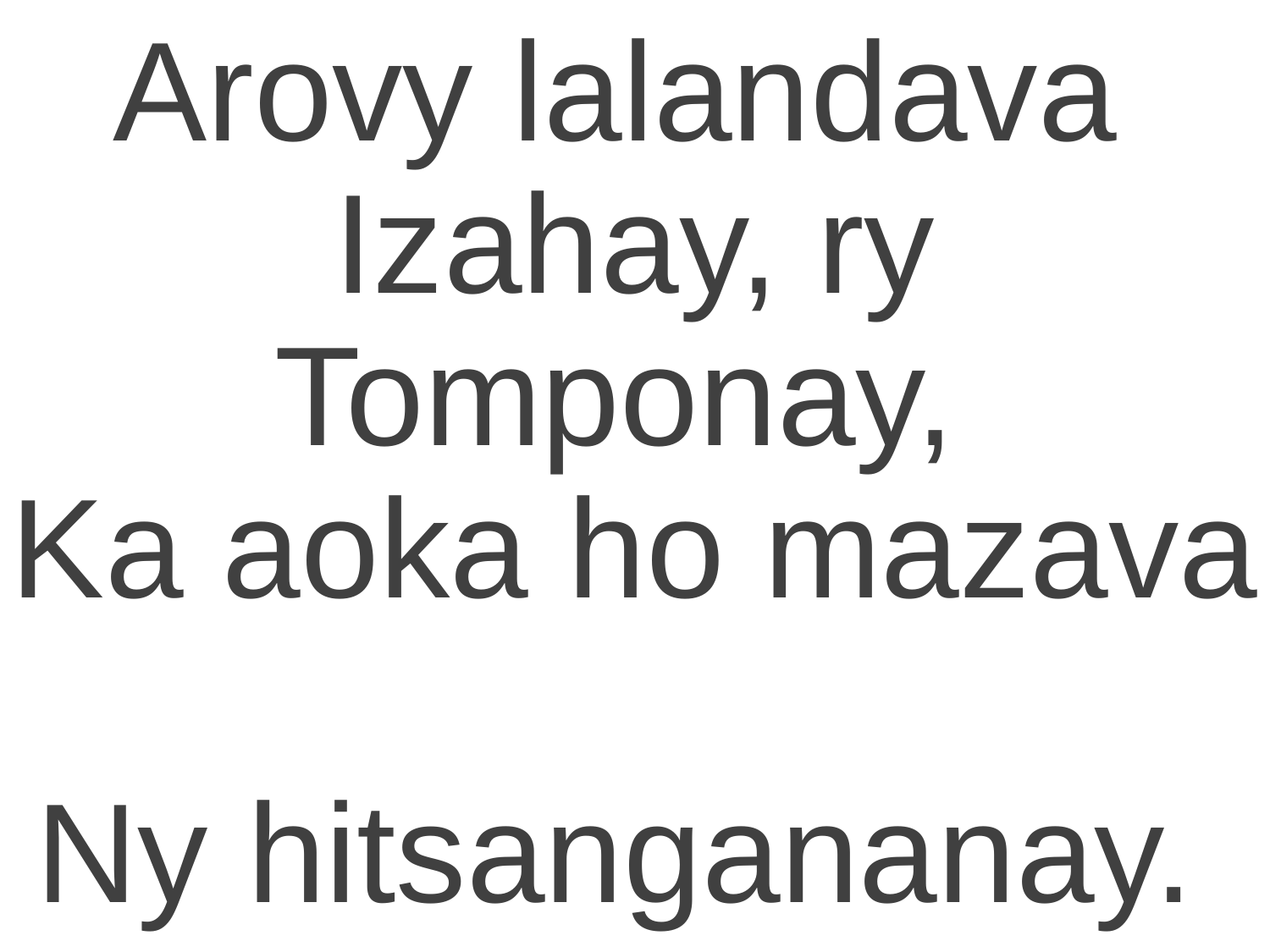

Arovy lalandava
Izahay, ry Tomponay,
Ka aoka ho mazava
Ny hitsangananay.